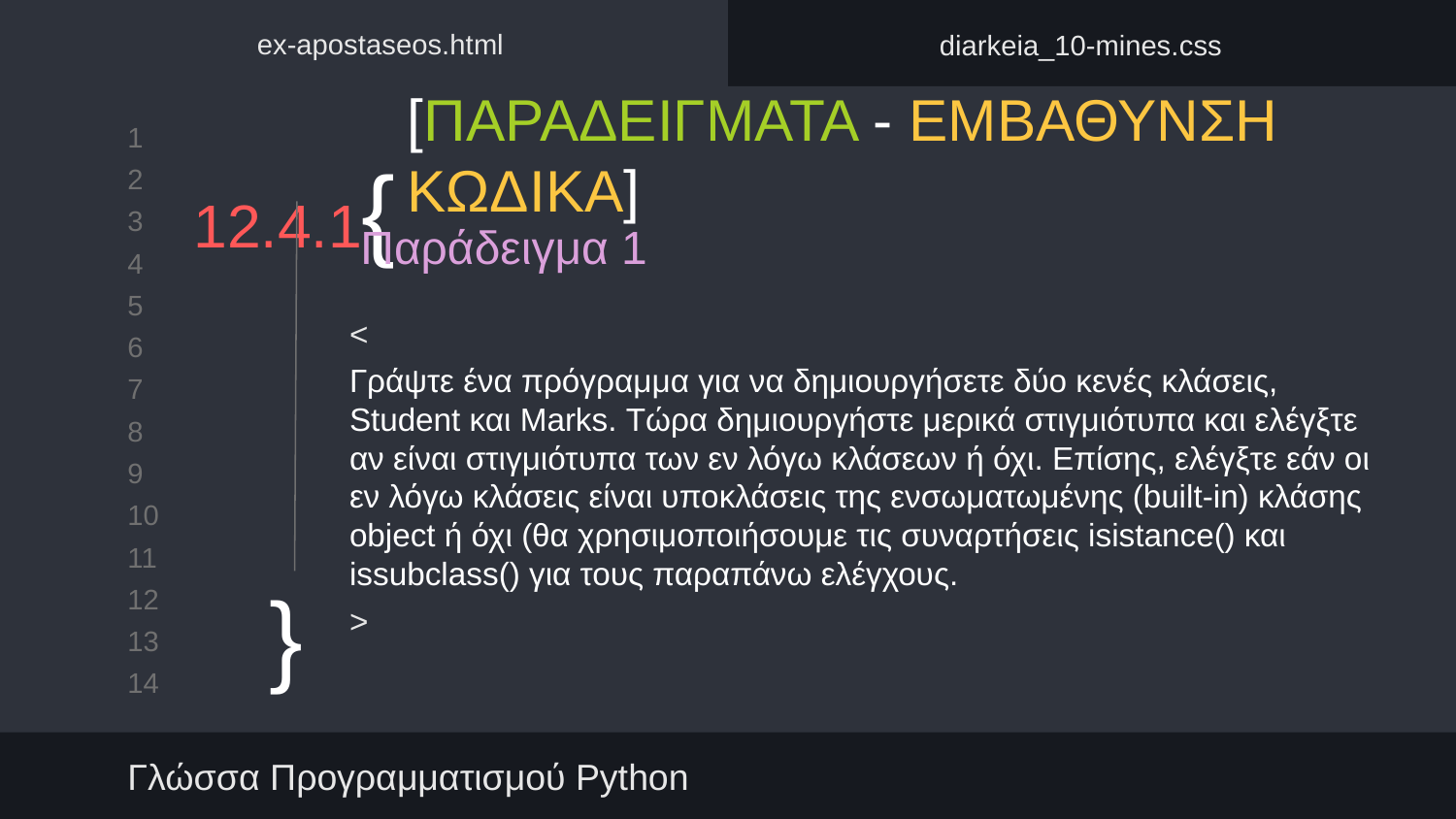

ex-apostaseos.html
diarkeia_10-mines.css
[ΠΑΡΑΔΕΙΓΜΑΤΑ - ΕΜΒΑΘΥΝΣΗ ΚΩΔΙΚΑ]
# 12.4.1{
Παράδειγμα 1
<
Γράψτε ένα πρόγραμμα για να δημιουργήσετε δύο κενές κλάσεις, Student και Marks. Τώρα δημιουργήστε μερικά στιγμιότυπα και ελέγξτε αν είναι στιγμιότυπα των εν λόγω κλάσεων ή όχι. Επίσης, ελέγξτε εάν οι εν λόγω κλάσεις είναι υποκλάσεις της ενσωματωμένης (built-in) κλάσης object ή όχι (θα χρησιμοποιήσουμε τις συναρτήσεις isistance() και issubclass() για τους παραπάνω ελέγχους.
>
}
Γλώσσα Προγραμματισμού Python